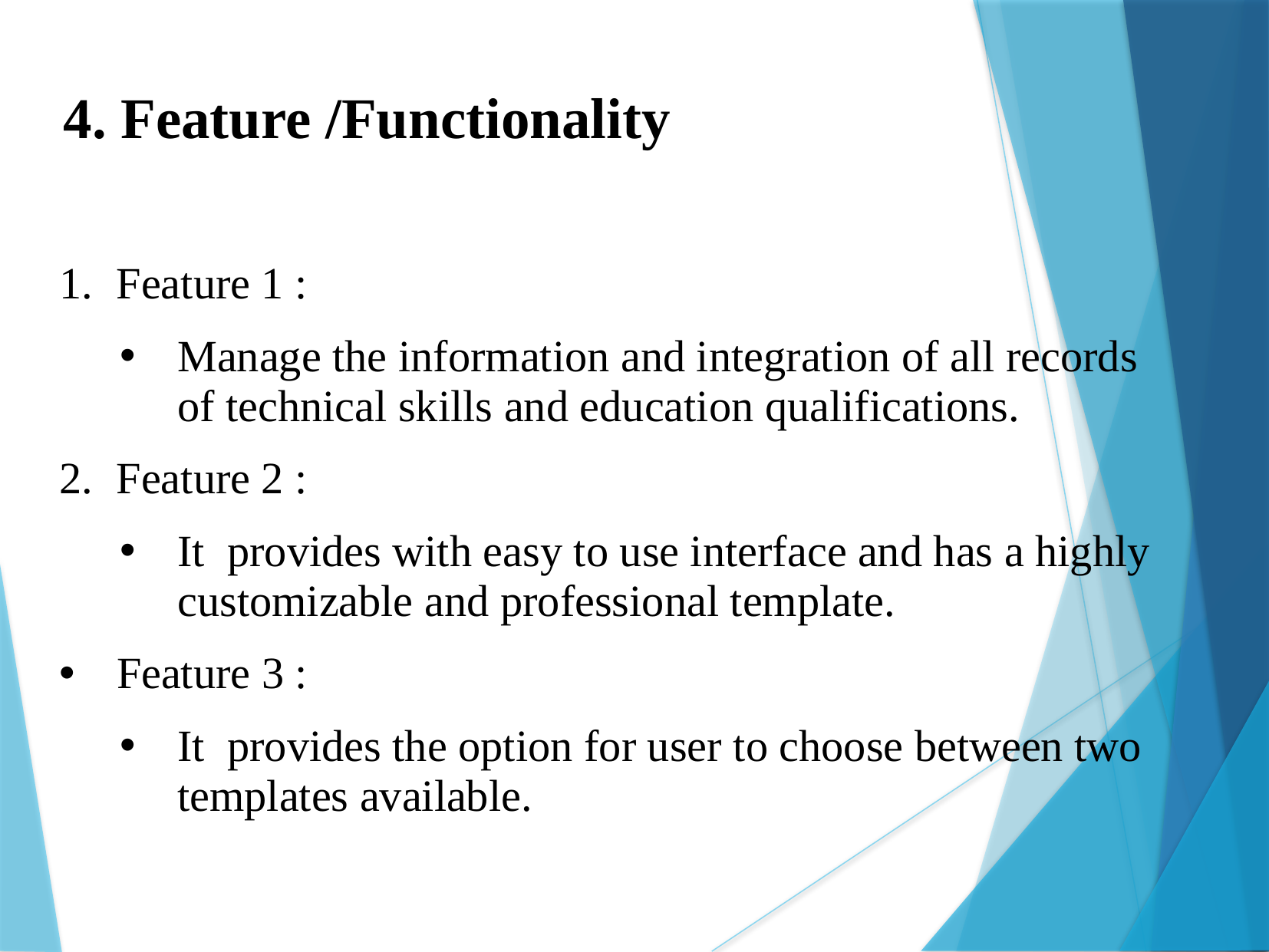

4. Feature /Functionality

Feature 1 :
Manage the information and integration of all records of technical skills and education qualifications.
Feature 2 :
It  provides with easy to use interface and has a highly customizable and professional template.
Feature 3 :
It  provides the option for user to choose between two templates available.